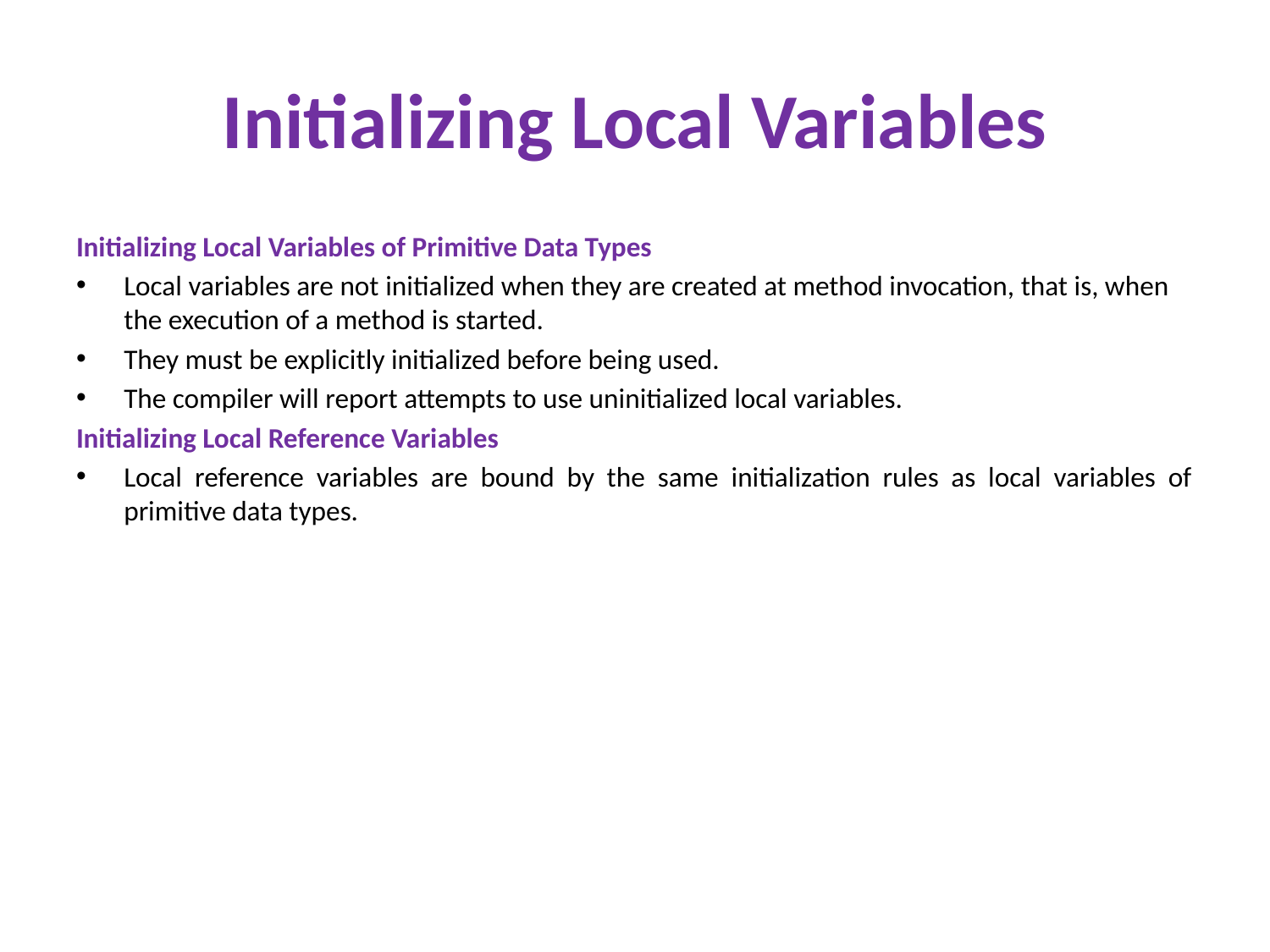

# Initializing Local Variables
Initializing Local Variables of Primitive Data Types
Local variables are not initialized when they are created at method invocation, that is, when the execution of a method is started.
They must be explicitly initialized before being used.
The compiler will report attempts to use uninitialized local variables.
Initializing Local Reference Variables
Local reference variables are bound by the same initialization rules as local variables of primitive data types.